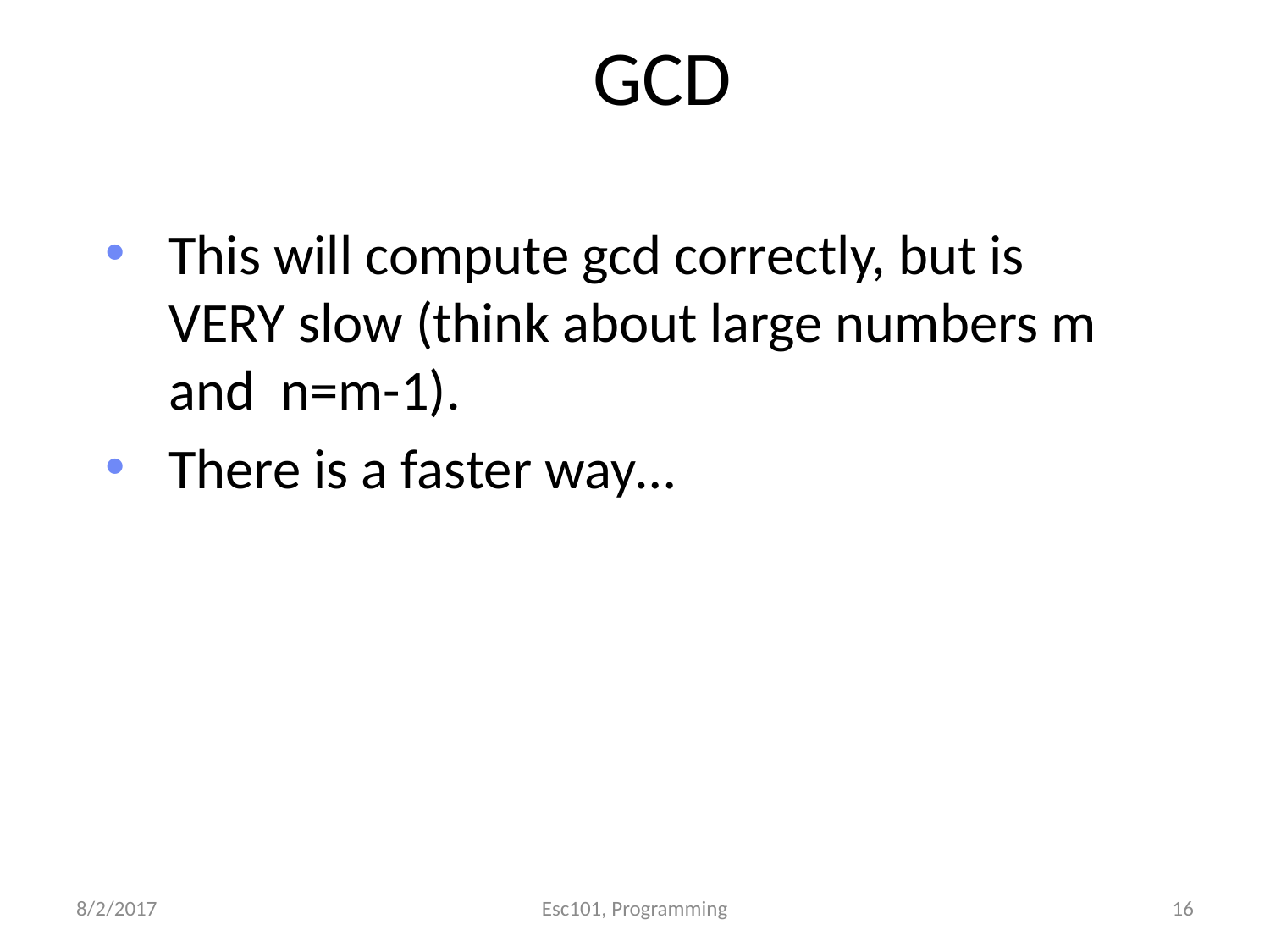

# GCD
This will compute gcd correctly, but is VERY slow (think about large numbers m and  n=m-1).
There is a faster way…
8/2/2017
Esc101, Programming
16